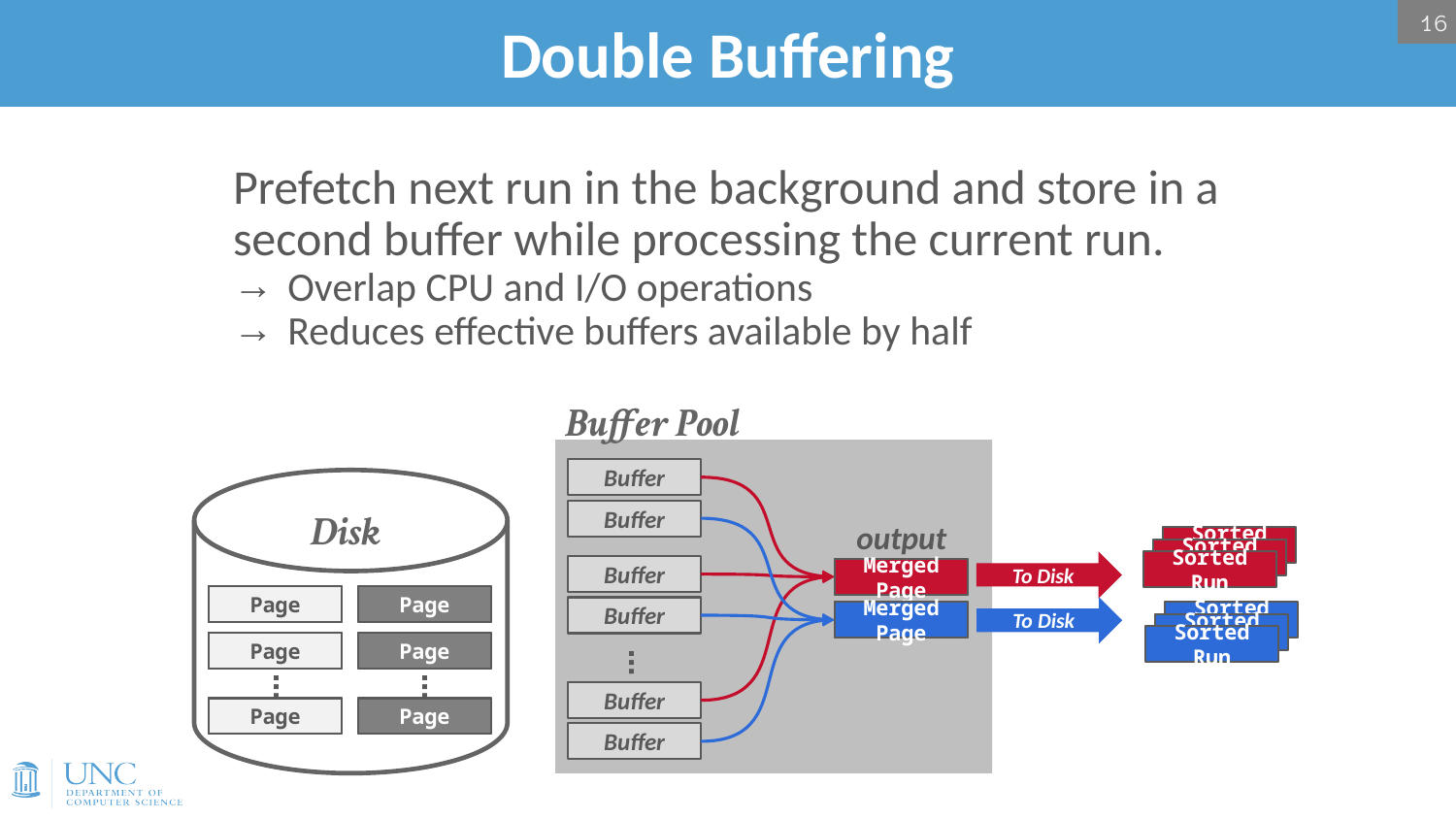

16
# Double Buffering
Prefetch next run in the background and store in a second buffer while processing the current run.
Overlap CPU and I/O operations
Reduces effective buffers available by half
Buffer Pool

Buffer

Disk
Buffer
output
Sorted run
Sorted run
To Disk
Sorted Run
Buffer
Buffer
Merged Page
Page
Page
Page
Page
Page
To Disk
Buffer
Buffer
Merged Page
Sorted run
Sorted run
Sorted Run
Page
Page
Page
Page
Page
⋮
⋮
⋮
Buffer
Page
Page
Page
Page
Page
Buffer